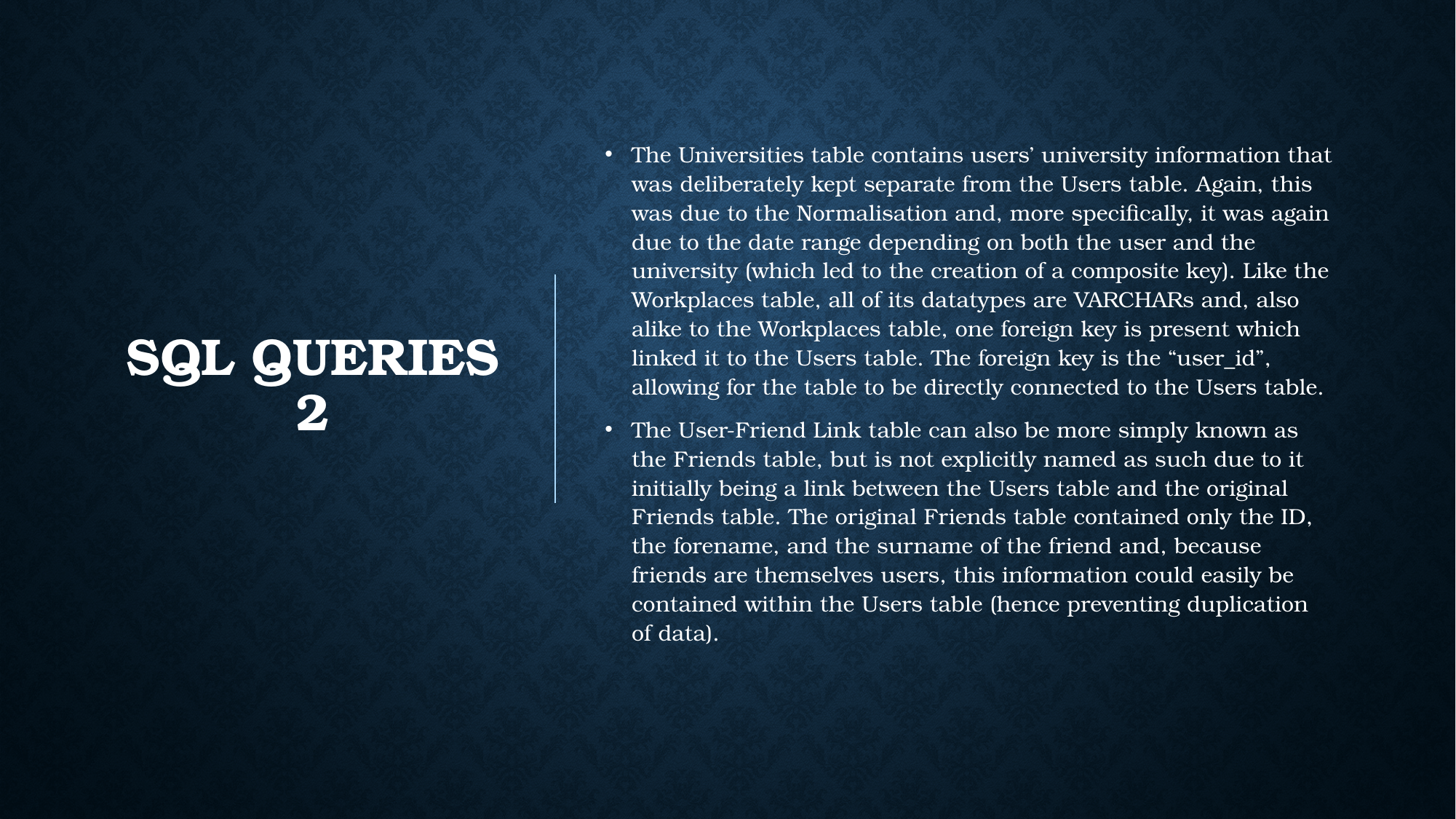

# SQL Queries 2
The Universities table contains users’ university information that was deliberately kept separate from the Users table. Again, this was due to the Normalisation and, more specifically, it was again due to the date range depending on both the user and the university (which led to the creation of a composite key). Like the Workplaces table, all of its datatypes are VARCHARs and, also alike to the Workplaces table, one foreign key is present which linked it to the Users table. The foreign key is the “user_id”, allowing for the table to be directly connected to the Users table.
The User-Friend Link table can also be more simply known as the Friends table, but is not explicitly named as such due to it initially being a link between the Users table and the original Friends table. The original Friends table contained only the ID, the forename, and the surname of the friend and, because friends are themselves users, this information could easily be contained within the Users table (hence preventing duplication of data).